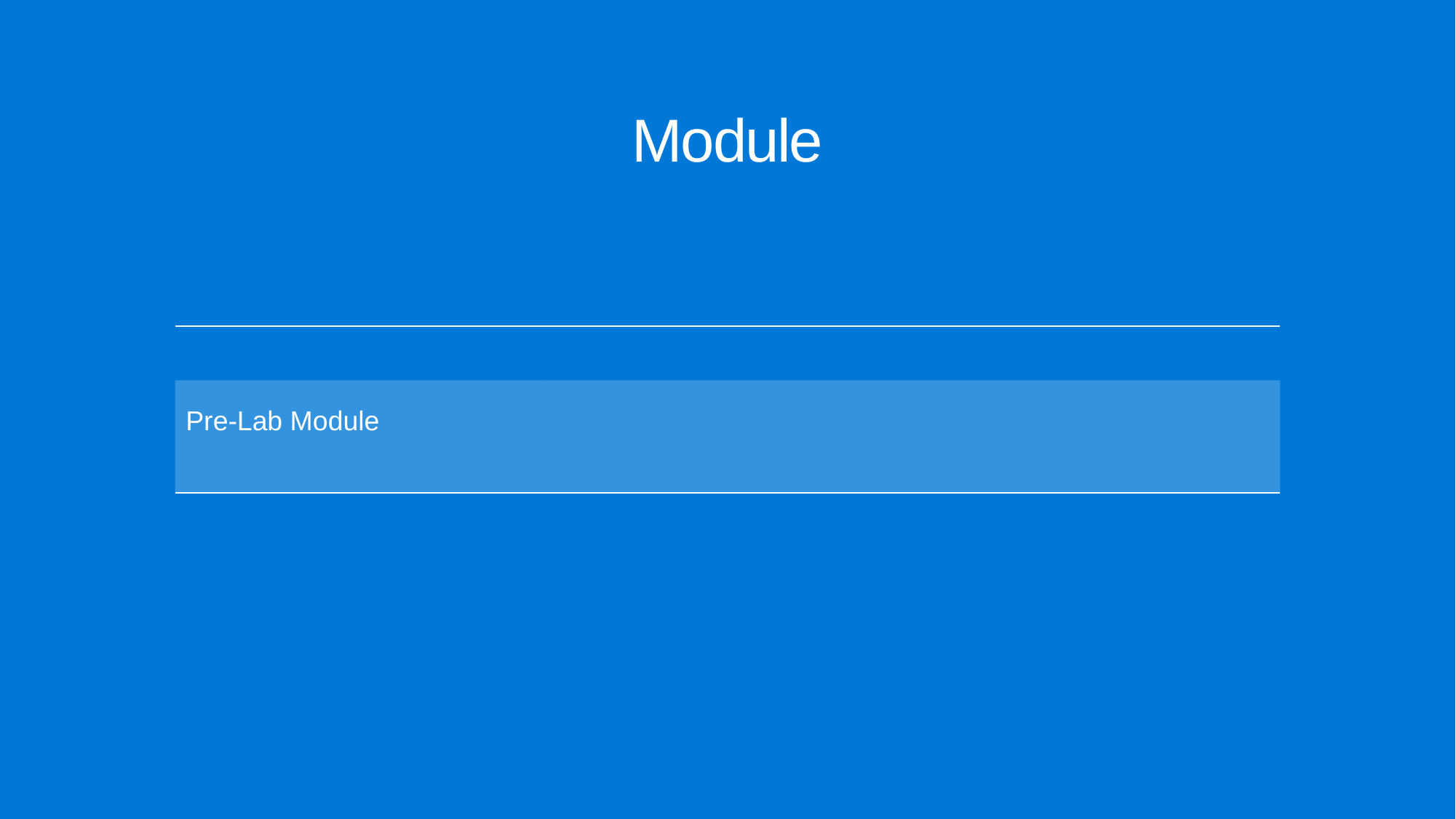

# Module
|  |  |
| --- | --- |
| Pre-Lab Module |  |